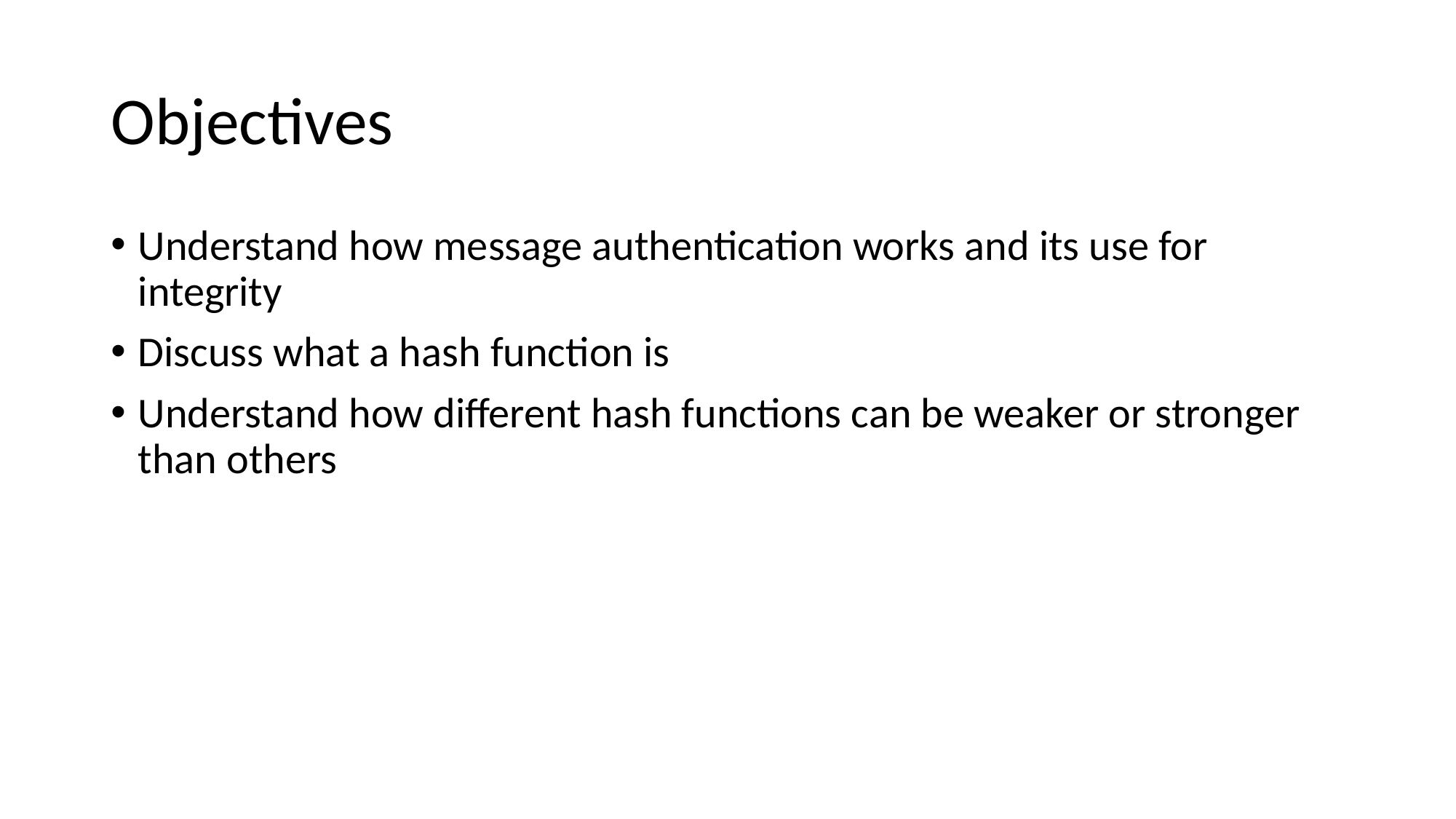

# Objectives
Understand how message authentication works and its use for integrity
Discuss what a hash function is
Understand how different hash functions can be weaker or stronger than others